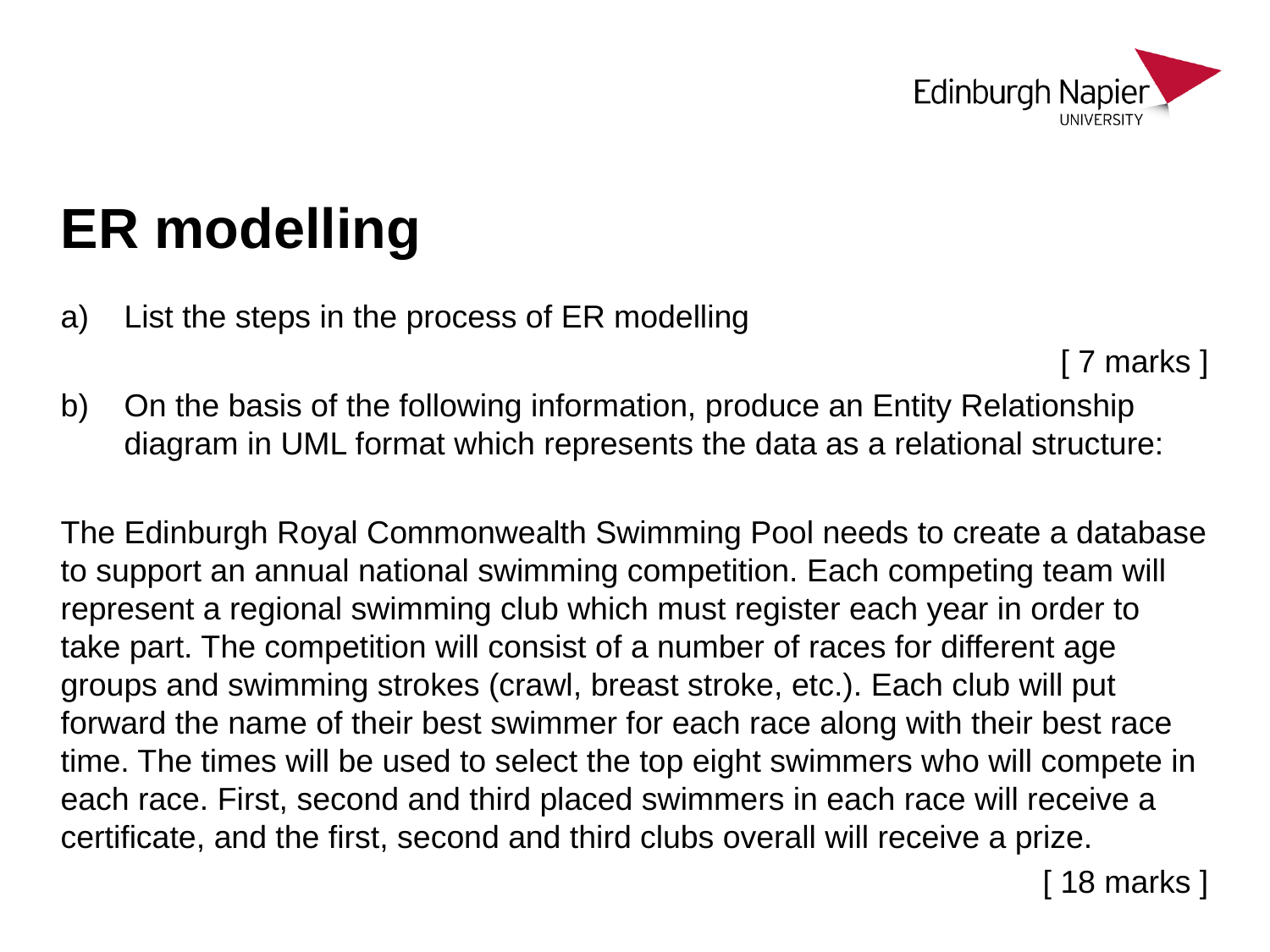

# ER modelling
List the steps in the process of ER modelling
[ 7 marks ]
On the basis of the following information, produce an Entity Relationship diagram in UML format which represents the data as a relational structure:

The Edinburgh Royal Commonwealth Swimming Pool needs to create a database to support an annual national swimming competition. Each competing team will represent a regional swimming club which must register each year in order to take part. The competition will consist of a number of races for different age groups and swimming strokes (crawl, breast stroke, etc.). Each club will put forward the name of their best swimmer for each race along with their best race time. The times will be used to select the top eight swimmers who will compete in each race. First, second and third placed swimmers in each race will receive a certificate, and the first, second and third clubs overall will receive a prize.
[ 18 marks ]